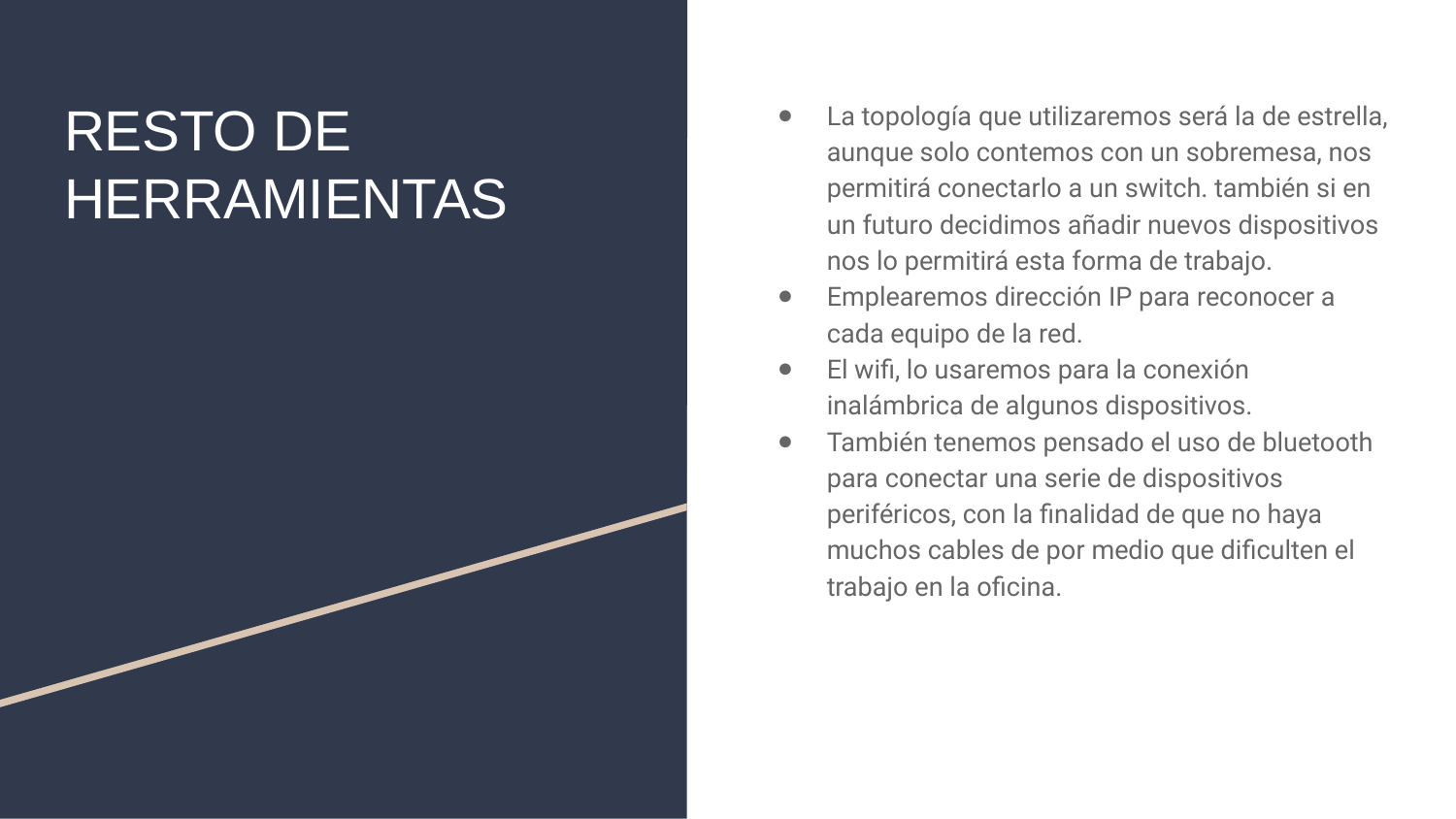

# RESTO DE HERRAMIENTAS
La topología que utilizaremos será la de estrella, aunque solo contemos con un sobremesa, nos permitirá conectarlo a un switch. también si en un futuro decidimos añadir nuevos dispositivos nos lo permitirá esta forma de trabajo.
Emplearemos dirección IP para reconocer a cada equipo de la red.
El wifi, lo usaremos para la conexión inalámbrica de algunos dispositivos.
También tenemos pensado el uso de bluetooth para conectar una serie de dispositivos periféricos, con la finalidad de que no haya muchos cables de por medio que dificulten el trabajo en la oficina.